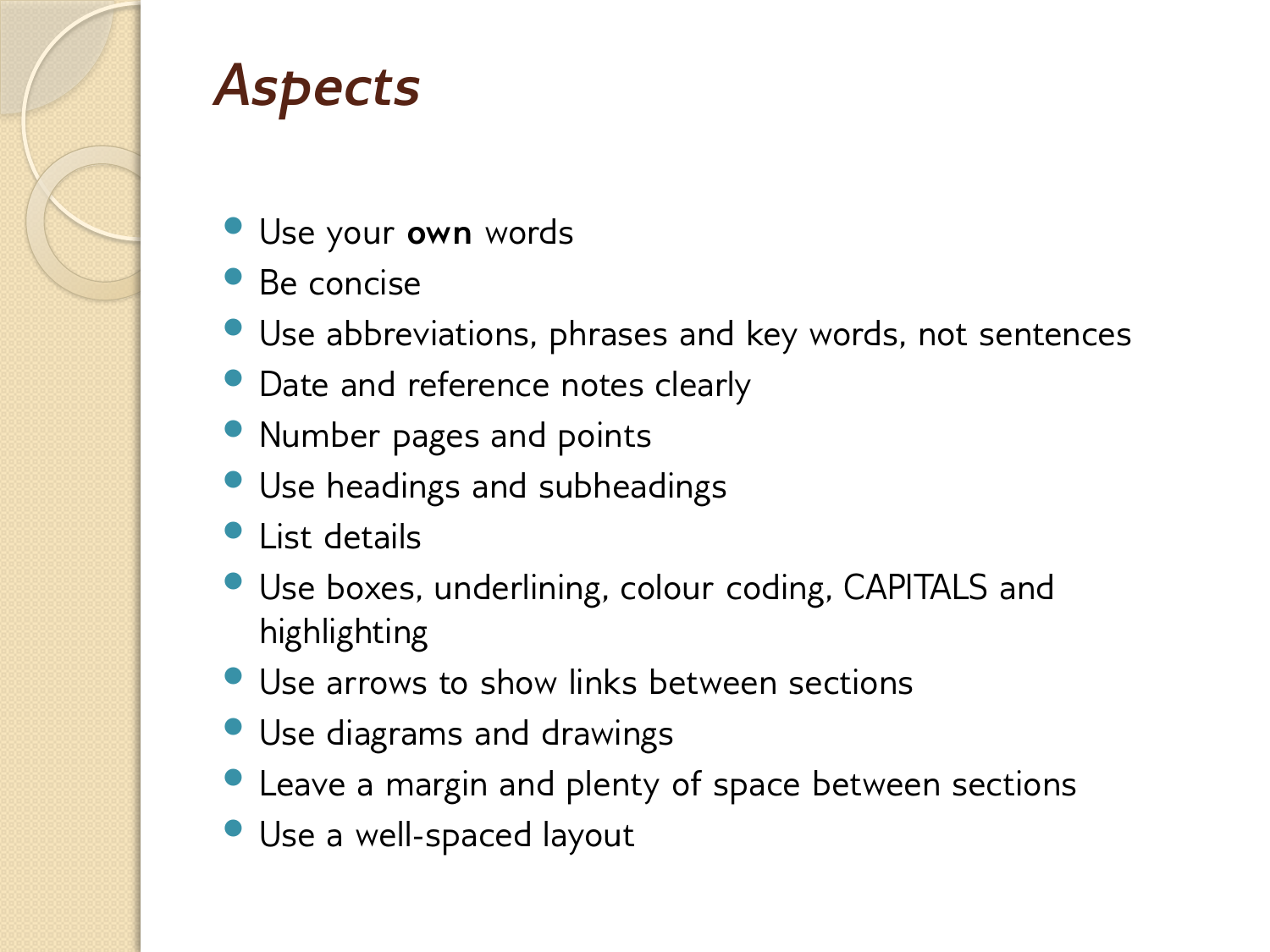

# Aspects
Use your own words
Be concise
Use abbreviations, phrases and key words, not sentences
Date and reference notes clearly
Number pages and points
Use headings and subheadings
List details
Use boxes, underlining, colour coding, CAPITALS and highlighting
Use arrows to show links between sections
Use diagrams and drawings
Leave a margin and plenty of space between sections
Use a well-spaced layout